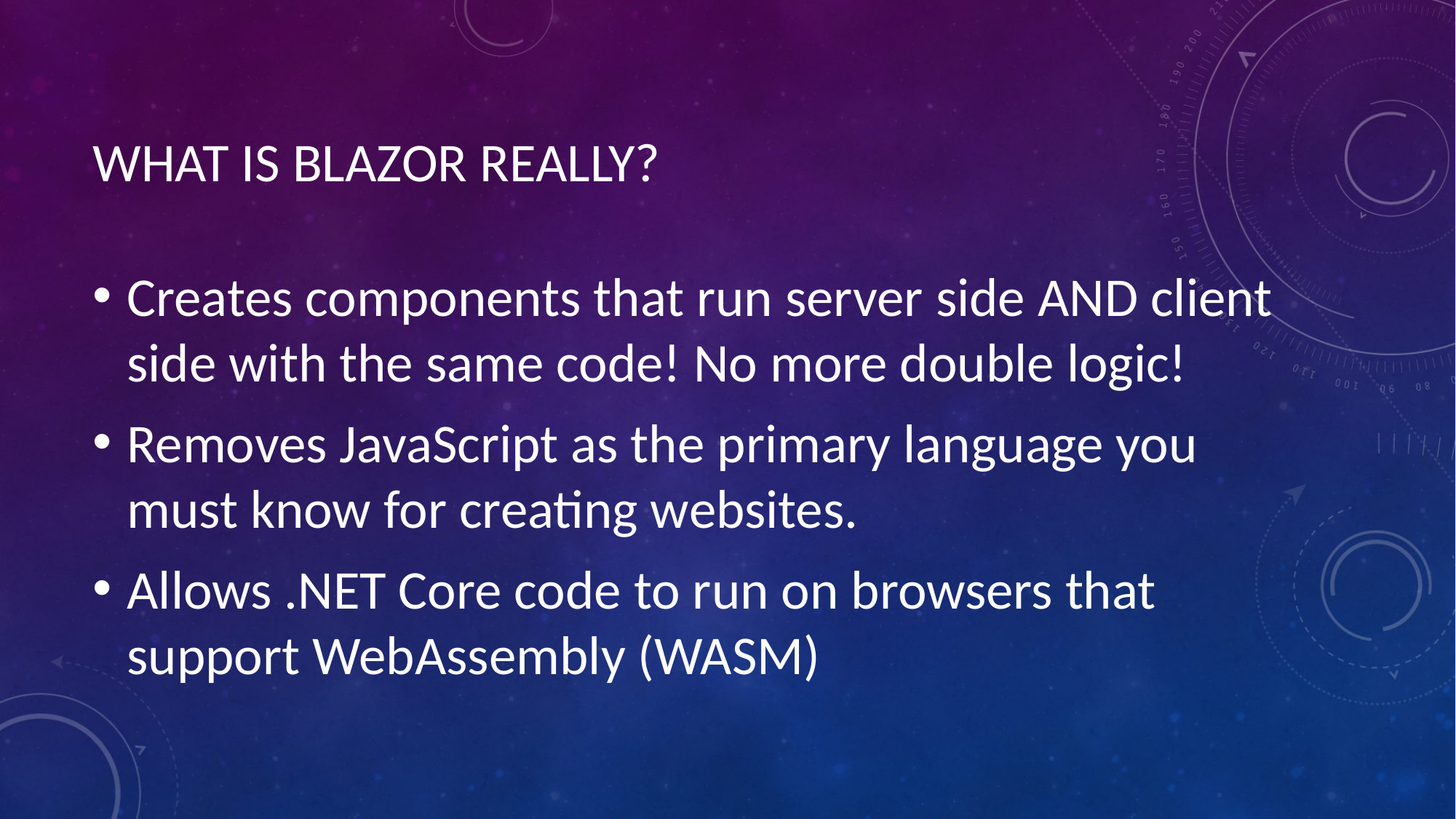

# What is blazor really?
Creates components that run server side AND client side with the same code! No more double logic!
Removes JavaScript as the primary language you must know for creating websites.
Allows .NET Core code to run on browsers that support WebAssembly (WASM)